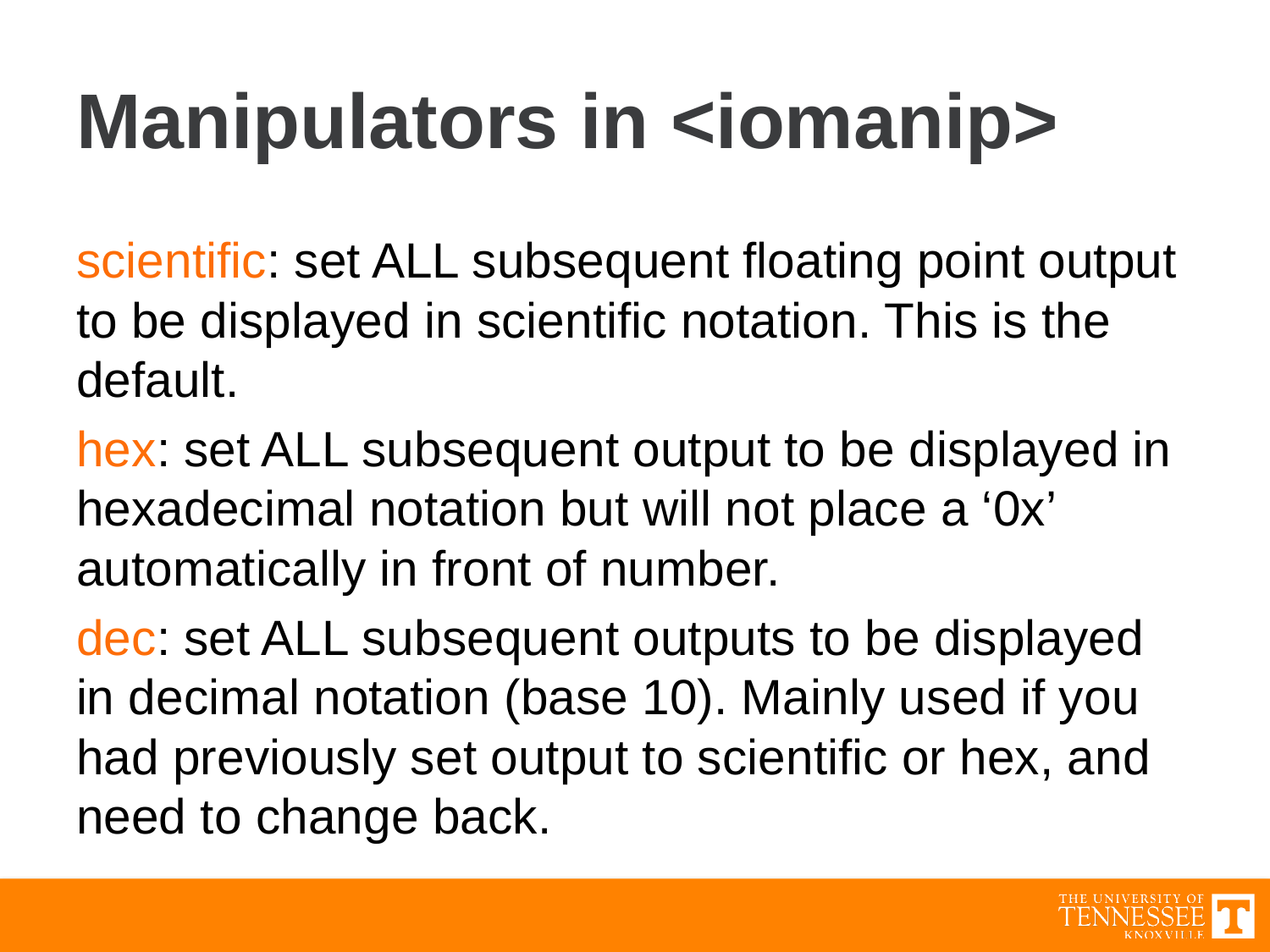

# Manipulators in <iomanip>
scientific: set ALL subsequent floating point output to be displayed in scientific notation. This is the default.
hex: set ALL subsequent output to be displayed in hexadecimal notation but will not place a ‘0x’ automatically in front of number.
dec: set ALL subsequent outputs to be displayed in decimal notation (base 10). Mainly used if you had previously set output to scientific or hex, and need to change back.